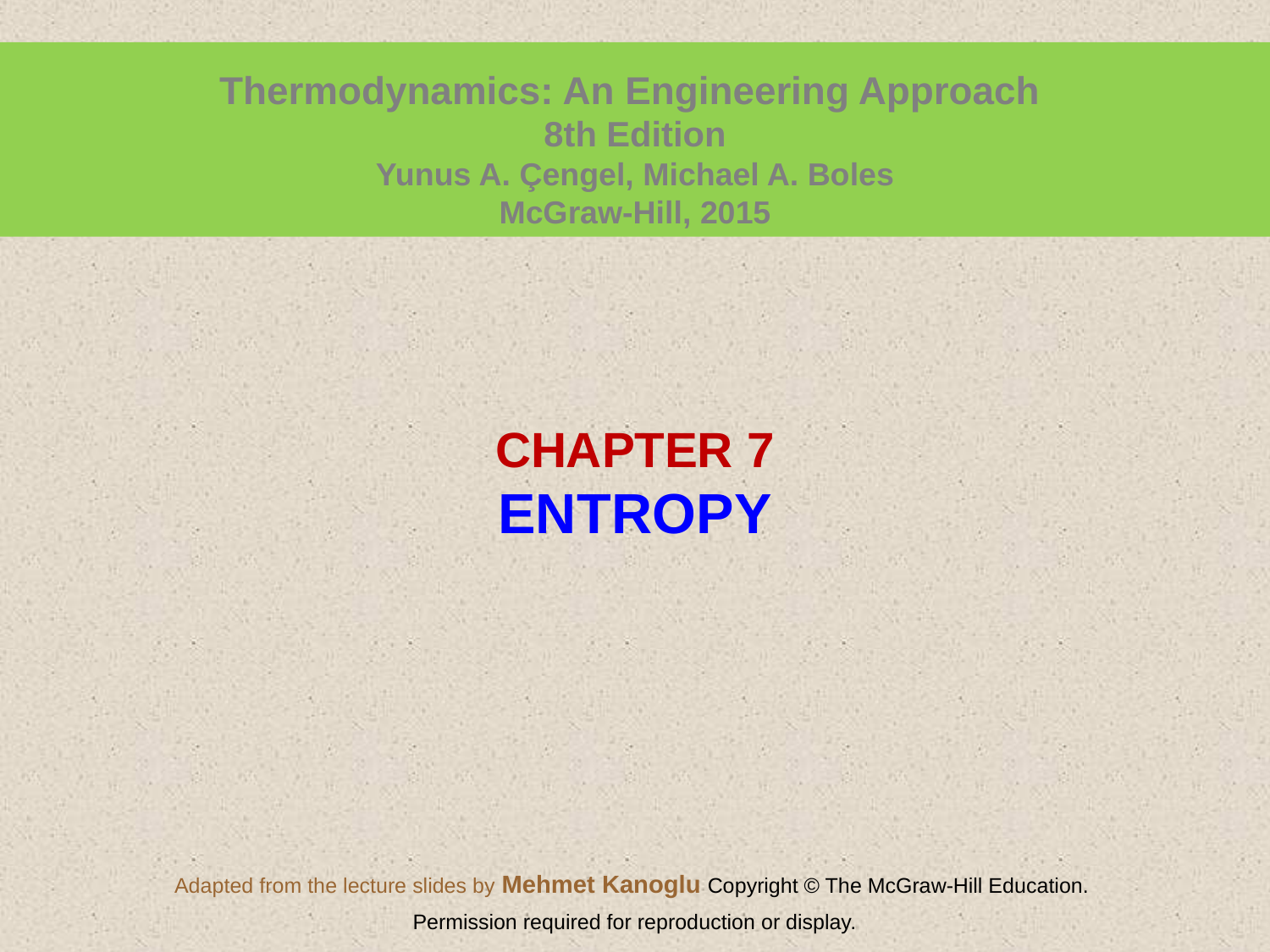

Thermodynamics: An Engineering Approach
8th Edition
Yunus A. Çengel, Michael A. Boles
McGraw-Hill, 2015
# CHAPTER 7 ENTROPY
Adapted from the lecture slides by Mehmet Kanoglu Copyright © The McGraw-Hill Education.
Permission required for reproduction or display.